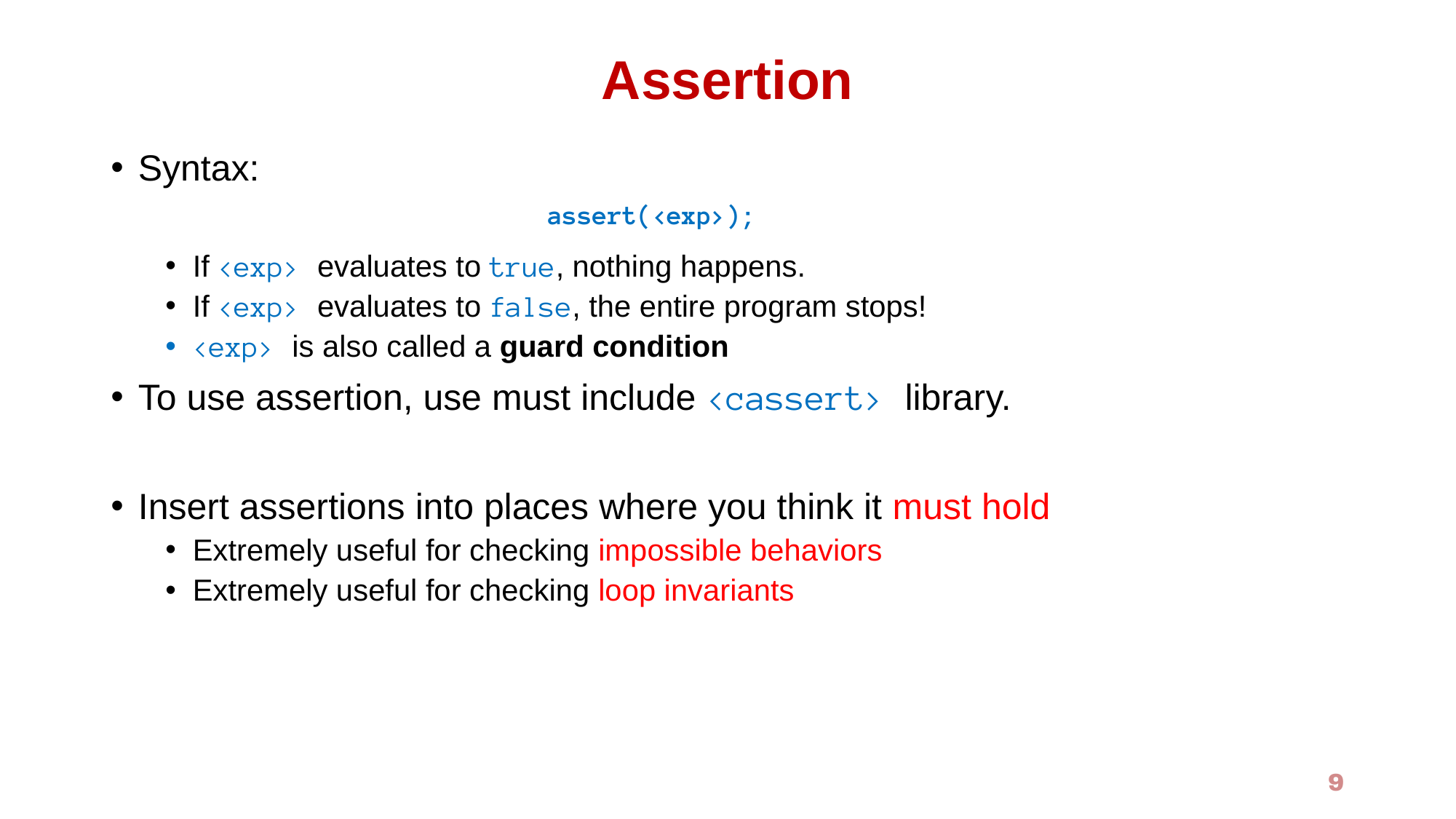

# Assertion
Syntax:

If <exp> evaluates to true, nothing happens.
If <exp> evaluates to false, the entire program stops!
<exp> is also called a guard condition
To use assertion, use must include <cassert> library.

Insert assertions into places where you think it must hold
Extremely useful for checking impossible behaviors
Extremely useful for checking loop invariants
assert(<exp>);
9